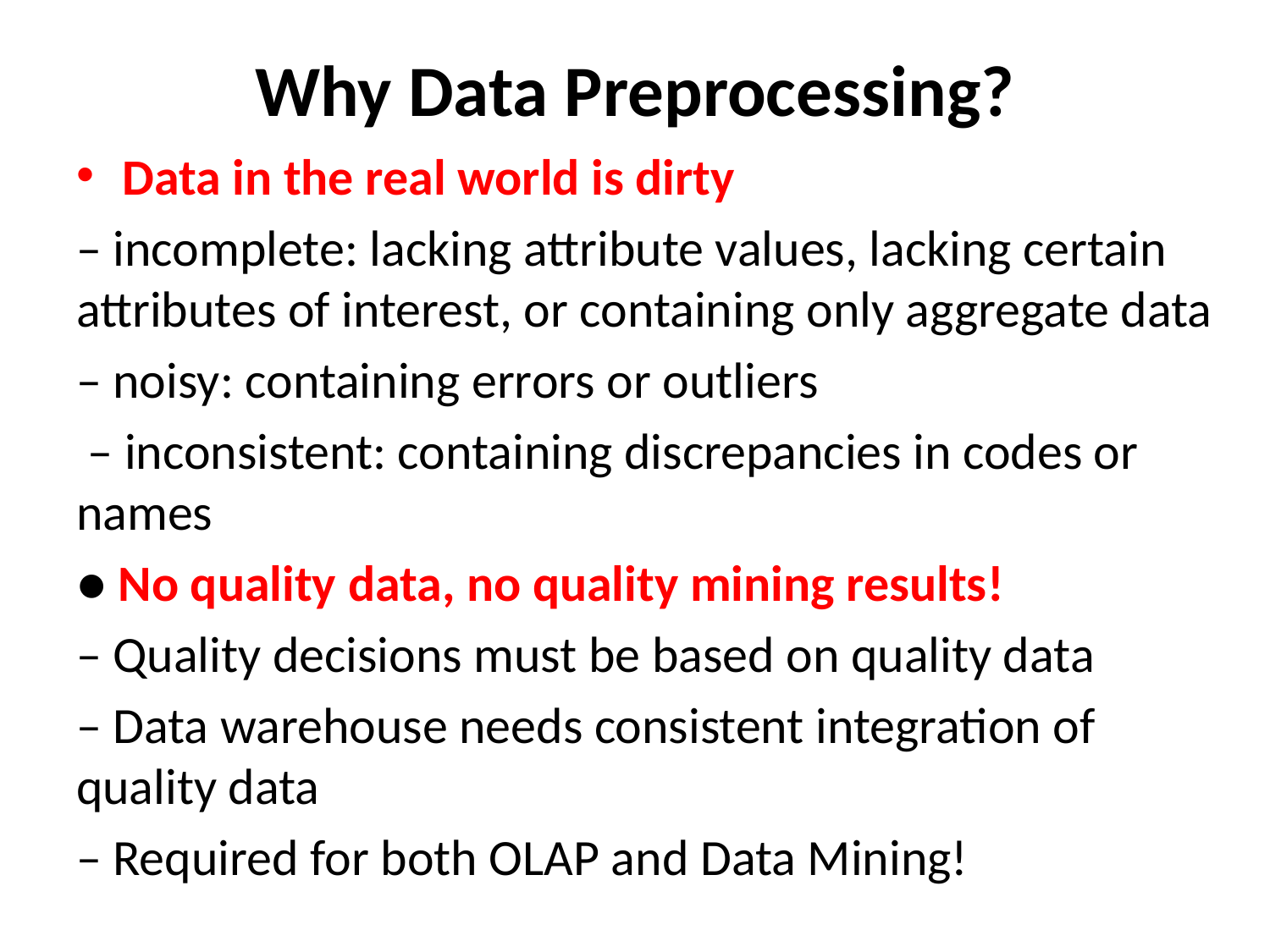

# Why Data Preprocessing?
Data in the real world is dirty
– incomplete: lacking attribute values, lacking certain attributes of interest, or containing only aggregate data
– noisy: containing errors or outliers
 – inconsistent: containing discrepancies in codes or names
● No quality data, no quality mining results!
– Quality decisions must be based on quality data
– Data warehouse needs consistent integration of quality data
– Required for both OLAP and Data Mining!